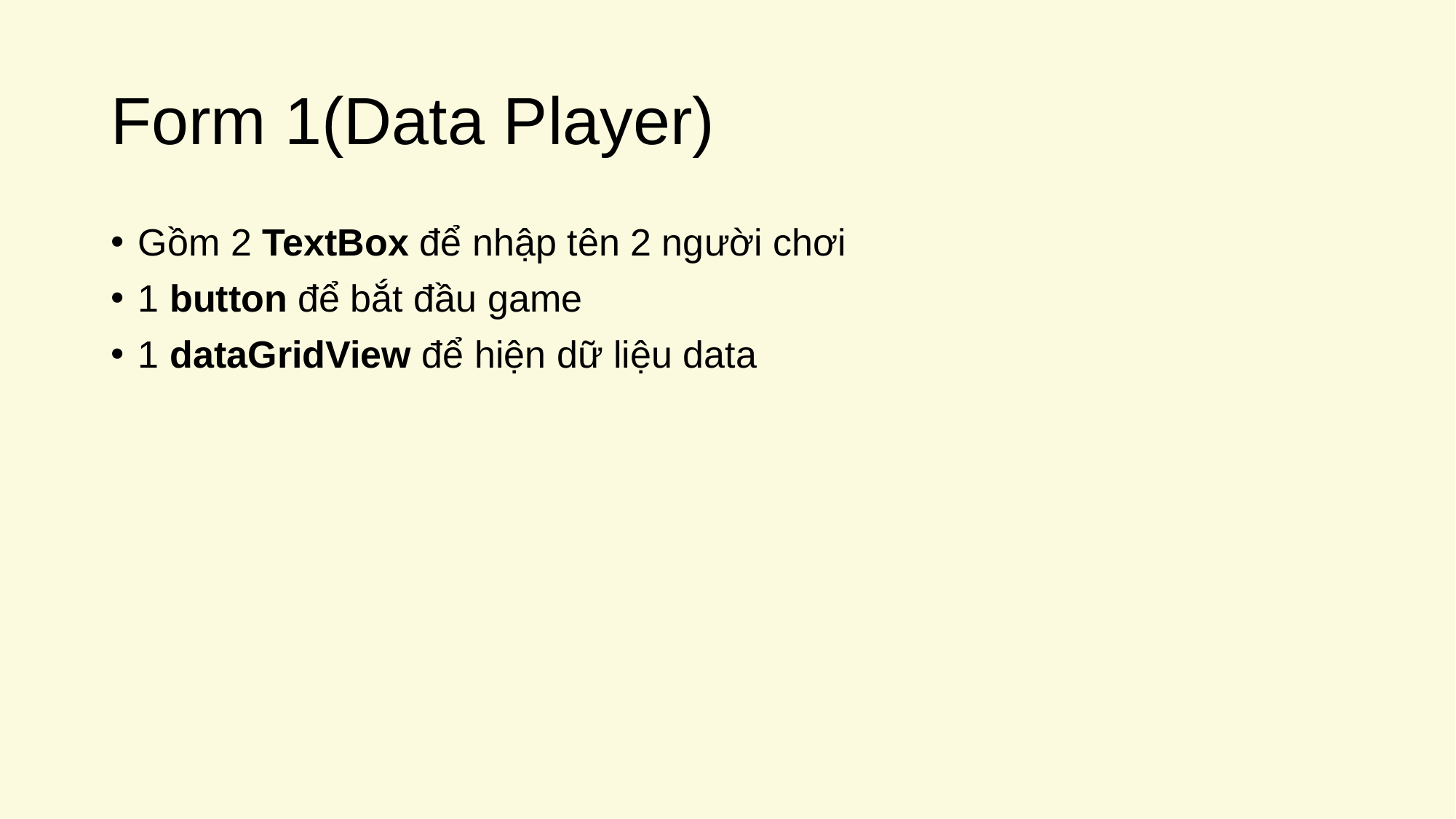

# Form 1(Data Player)
Gồm 2 TextBox để nhập tên 2 người chơi
1 button để bắt đầu game
1 dataGridView để hiện dữ liệu data